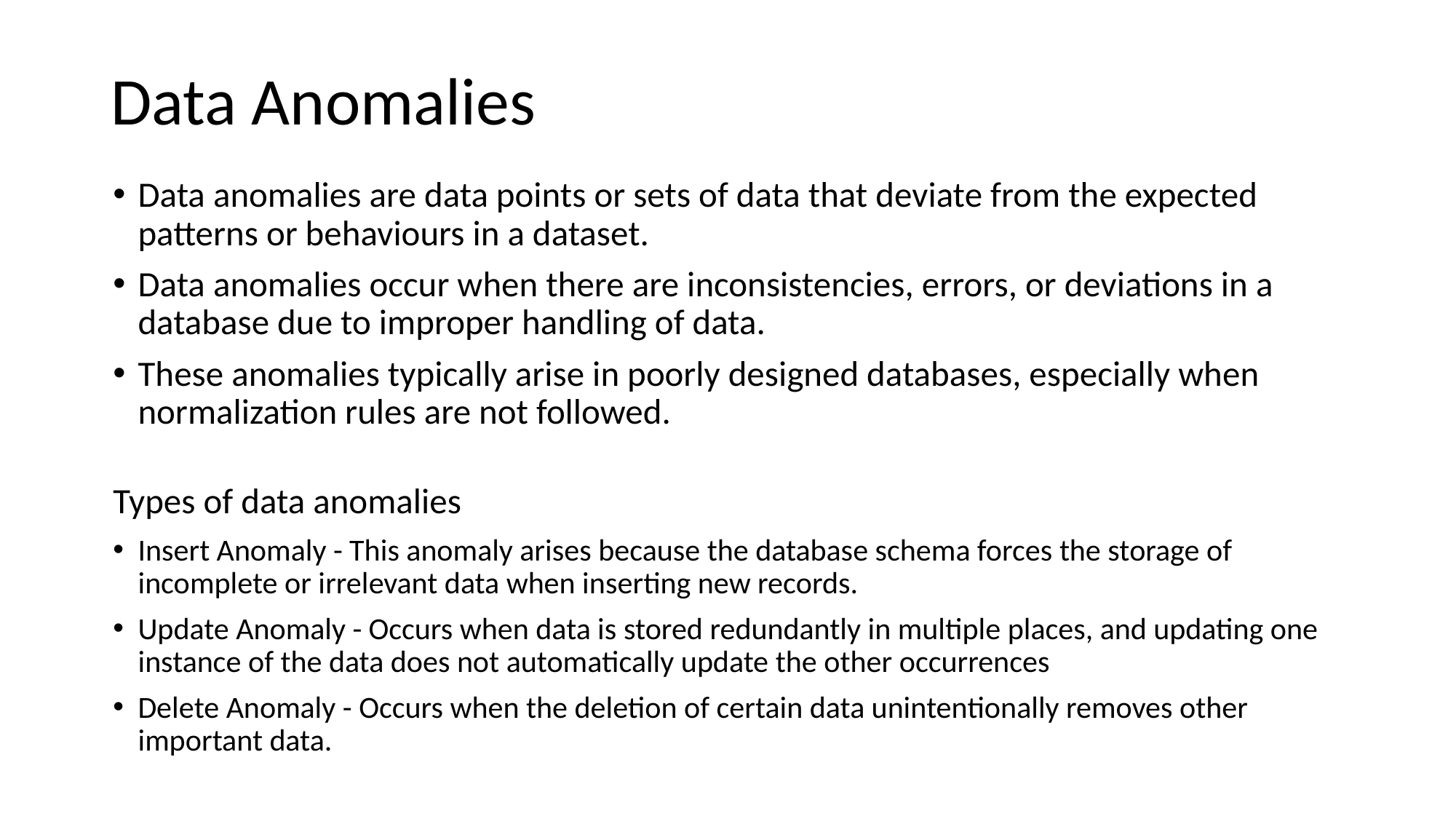

# Data Anomalies
Data anomalies are data points or sets of data that deviate from the expected patterns or behaviours in a dataset.
Data anomalies occur when there are inconsistencies, errors, or deviations in a database due to improper handling of data.
These anomalies typically arise in poorly designed databases, especially when normalization rules are not followed.
Types of data anomalies
Insert Anomaly - This anomaly arises because the database schema forces the storage of incomplete or irrelevant data when inserting new records.
Update Anomaly - Occurs when data is stored redundantly in multiple places, and updating one instance of the data does not automatically update the other occurrences
Delete Anomaly - Occurs when the deletion of certain data unintentionally removes other important data.